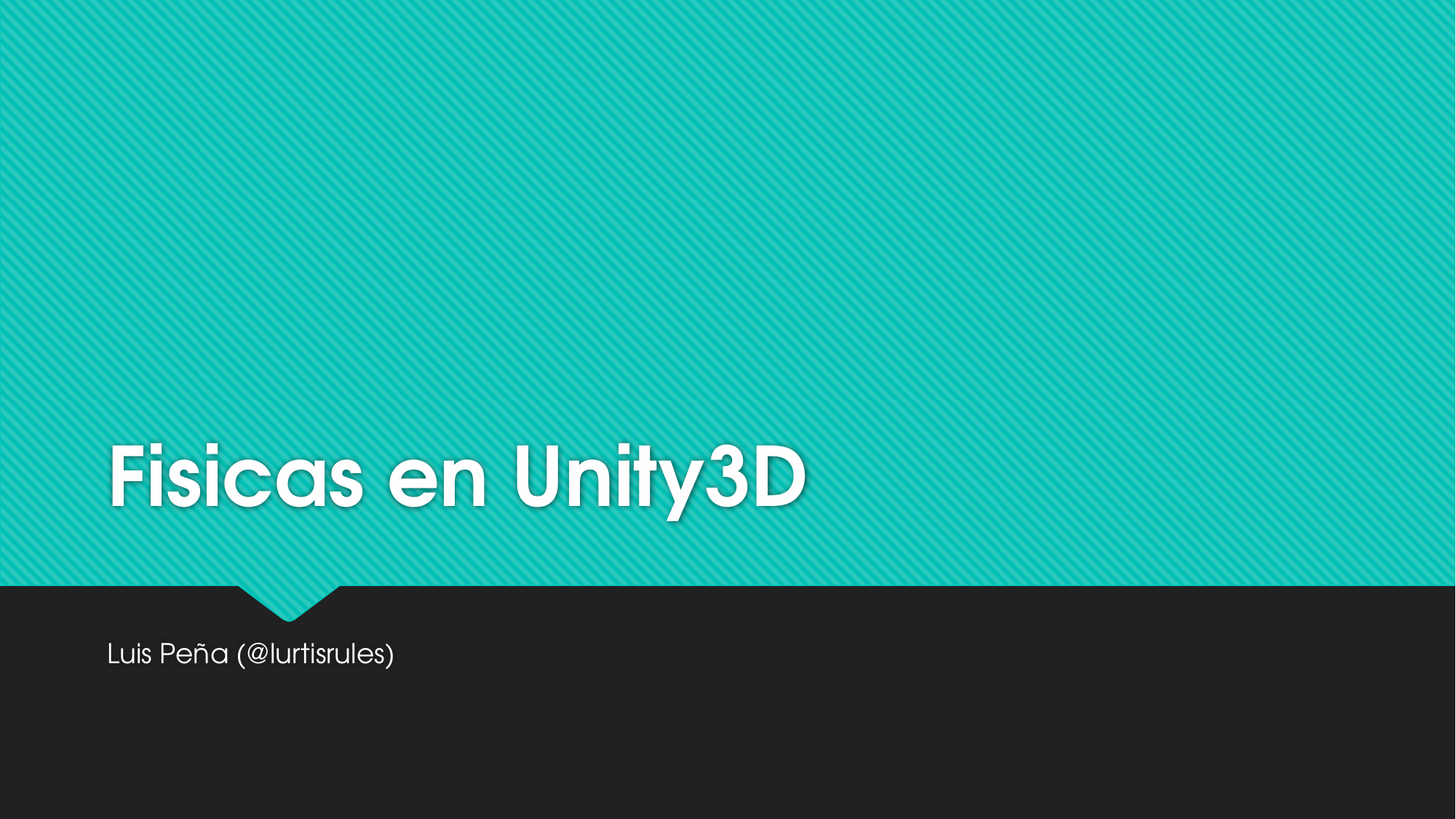

# Fisicas en Unity3D
Luis Peña (@lurtisrules)